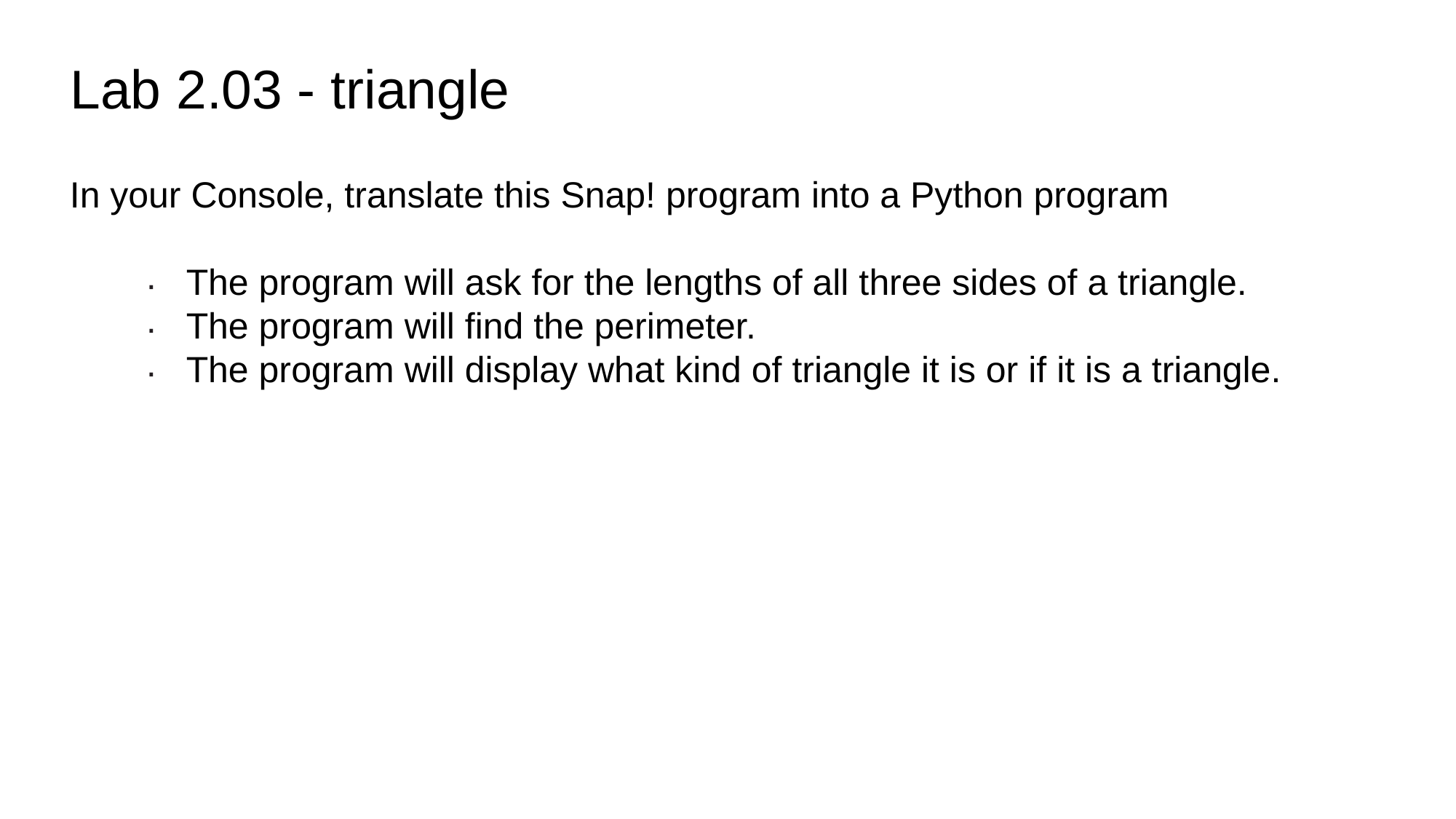

# Lab 2.03 - triangle
In your Console, translate this Snap! program into a Python program

The program will ask for the lengths of all three sides of a triangle.
The program will find the perimeter.
The program will display what kind of triangle it is or if it is a triangle.